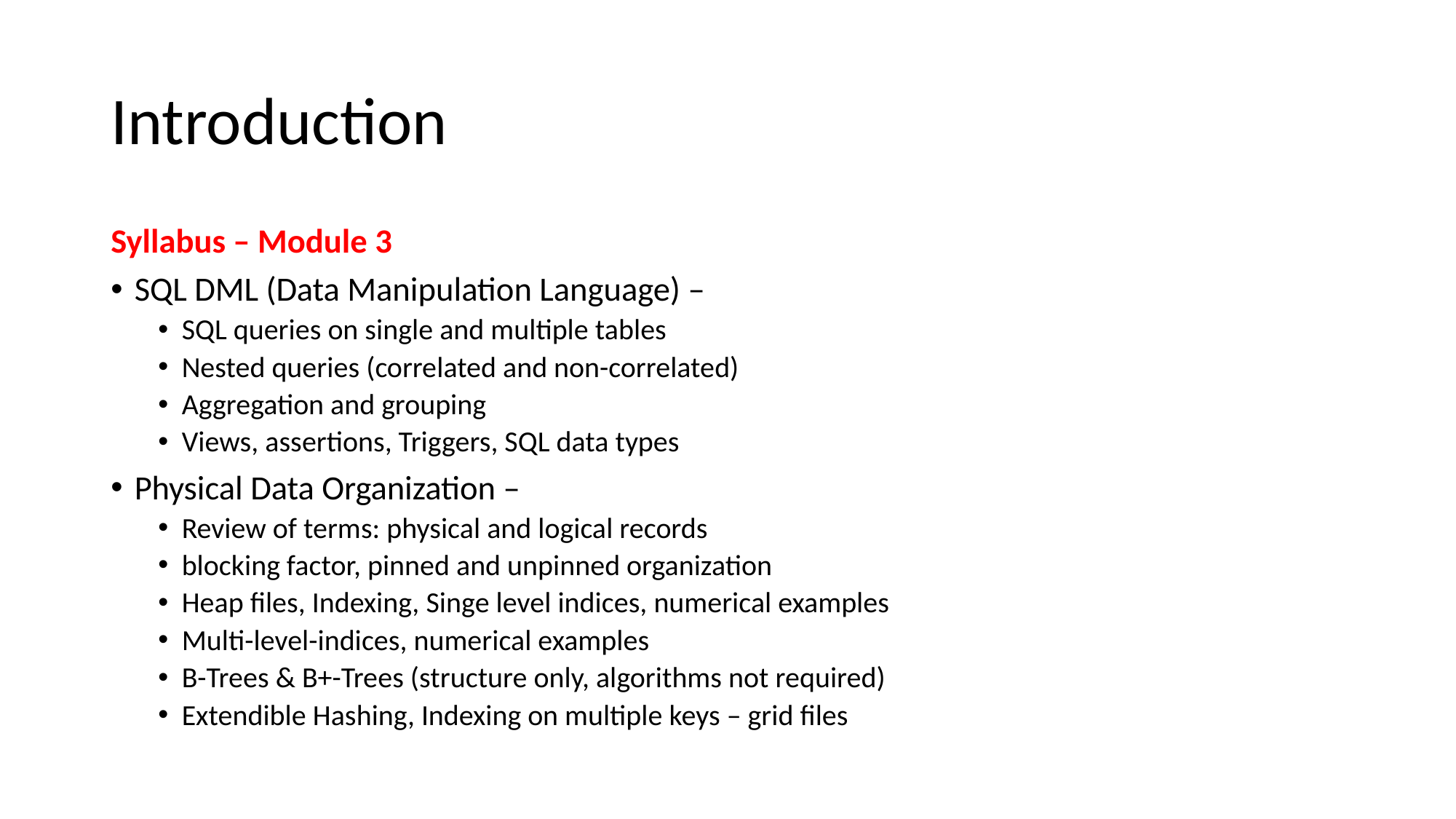

# Introduction
Syllabus – Module 3
SQL DML (Data Manipulation Language) –
SQL queries on single and multiple tables
Nested queries (correlated and non-correlated)
Aggregation and grouping
Views, assertions, Triggers, SQL data types
Physical Data Organization –
Review of terms: physical and logical records
blocking factor, pinned and unpinned organization
Heap files, Indexing, Singe level indices, numerical examples
Multi-level-indices, numerical examples
B-Trees & B+-Trees (structure only, algorithms not required)
Extendible Hashing, Indexing on multiple keys – grid files